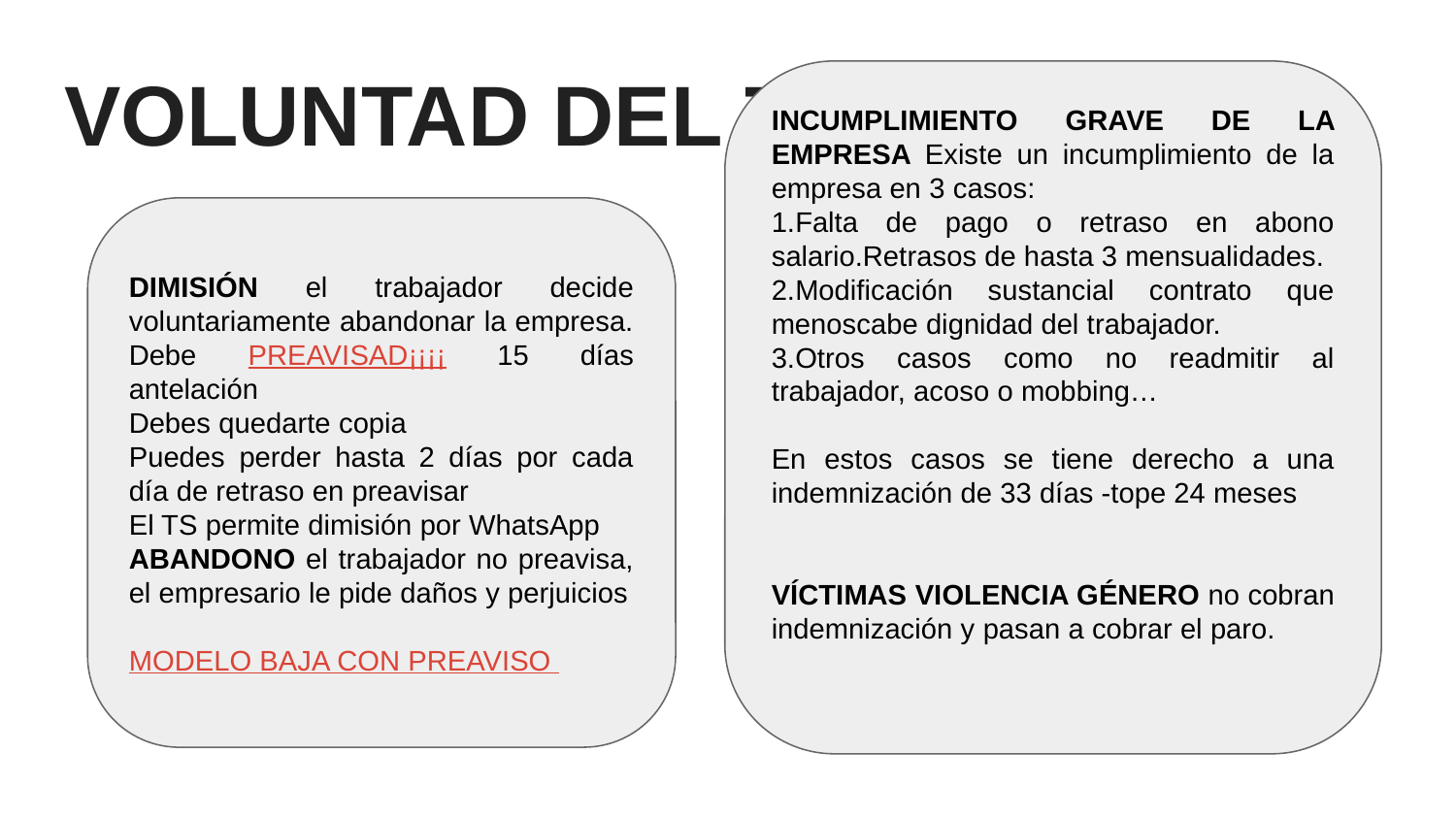

# VOLUNTAD DEL TRABAJADOR
INCUMPLIMIENTO GRAVE DE LA EMPRESA Existe un incumplimiento de la empresa en 3 casos:
1.Falta de pago o retraso en abono salario.Retrasos de hasta 3 mensualidades.
2.Modificación sustancial contrato que menoscabe dignidad del trabajador.
3.Otros casos como no readmitir al trabajador, acoso o mobbing…

En estos casos se tiene derecho a una indemnización de 33 días -tope 24 meses

VÍCTIMAS VIOLENCIA GÉNERO no cobran indemnización y pasan a cobrar el paro.

DIMISIÓN el trabajador decide voluntariamente abandonar la empresa. Debe PREAVISAD¡¡¡¡ 15 días antelación
Debes quedarte copia
Puedes perder hasta 2 días por cada día de retraso en preavisar
El TS permite dimisión por WhatsApp
ABANDONO el trabajador no preavisa, el empresario le pide daños y perjuicios

MODELO BAJA CON PREAVISO